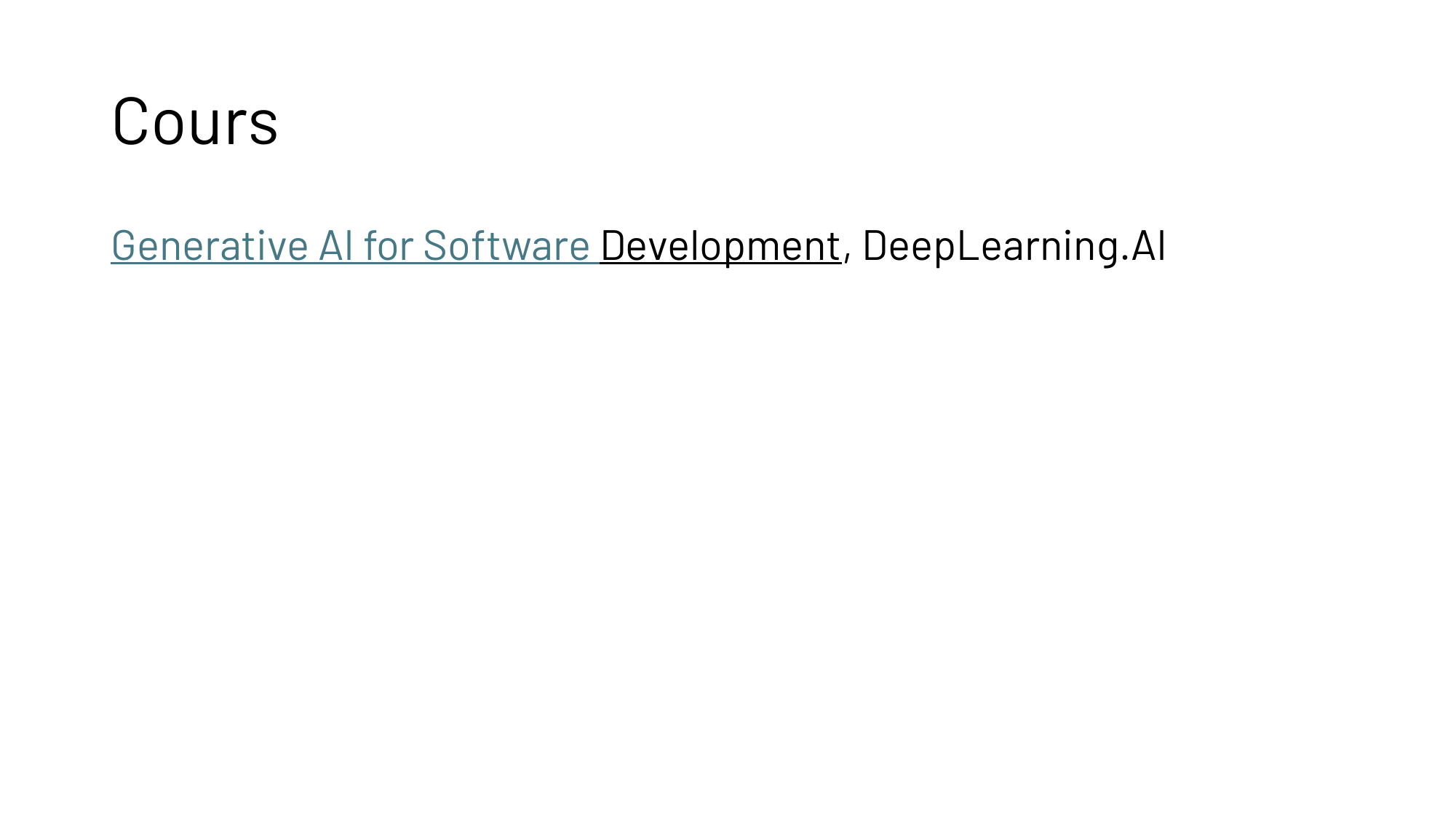

# Cours
Generative AI for Software Development, DeepLearning.AI